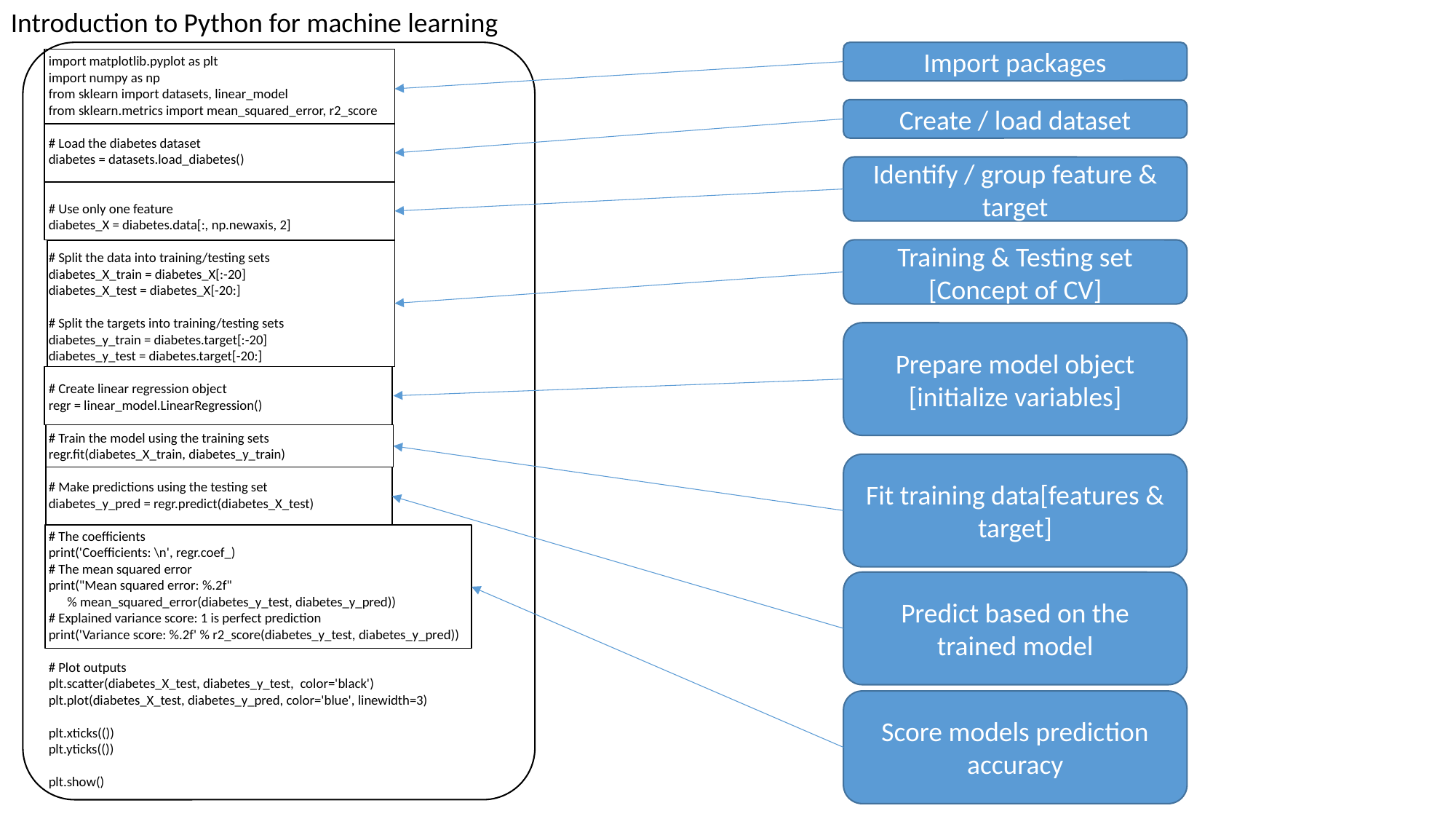

Introduction to Python for machine learning
import matplotlib.pyplot as plt
import numpy as np
from sklearn import datasets, linear_model
from sklearn.metrics import mean_squared_error, r2_score

# Load the diabetes dataset
diabetes = datasets.load_diabetes()

# Use only one feature
diabetes_X = diabetes.data[:, np.newaxis, 2]

# Split the data into training/testing sets
diabetes_X_train = diabetes_X[:-20]
diabetes_X_test = diabetes_X[-20:]

# Split the targets into training/testing sets
diabetes_y_train = diabetes.target[:-20]
diabetes_y_test = diabetes.target[-20:]

# Create linear regression object
regr = linear_model.LinearRegression()

# Train the model using the training sets
regr.fit(diabetes_X_train, diabetes_y_train)

# Make predictions using the testing set
diabetes_y_pred = regr.predict(diabetes_X_test)

# The coefficients
print('Coefficients: \n', regr.coef_)
# The mean squared error
print("Mean squared error: %.2f"
      % mean_squared_error(diabetes_y_test, diabetes_y_pred))
# Explained variance score: 1 is perfect prediction
print('Variance score: %.2f' % r2_score(diabetes_y_test, diabetes_y_pred))

# Plot outputs
plt.scatter(diabetes_X_test, diabetes_y_test,  color='black')
plt.plot(diabetes_X_test, diabetes_y_pred, color='blue', linewidth=3)

plt.xticks(())
plt.yticks(())

plt.show()
Import packages

Create / load dataset

Identify / group feature & target

Training & Testing set [Concept of CV]

Prepare model object [initialize variables]

Fit training data[features & target]

Predict based on the trained model
Score models prediction accuracy